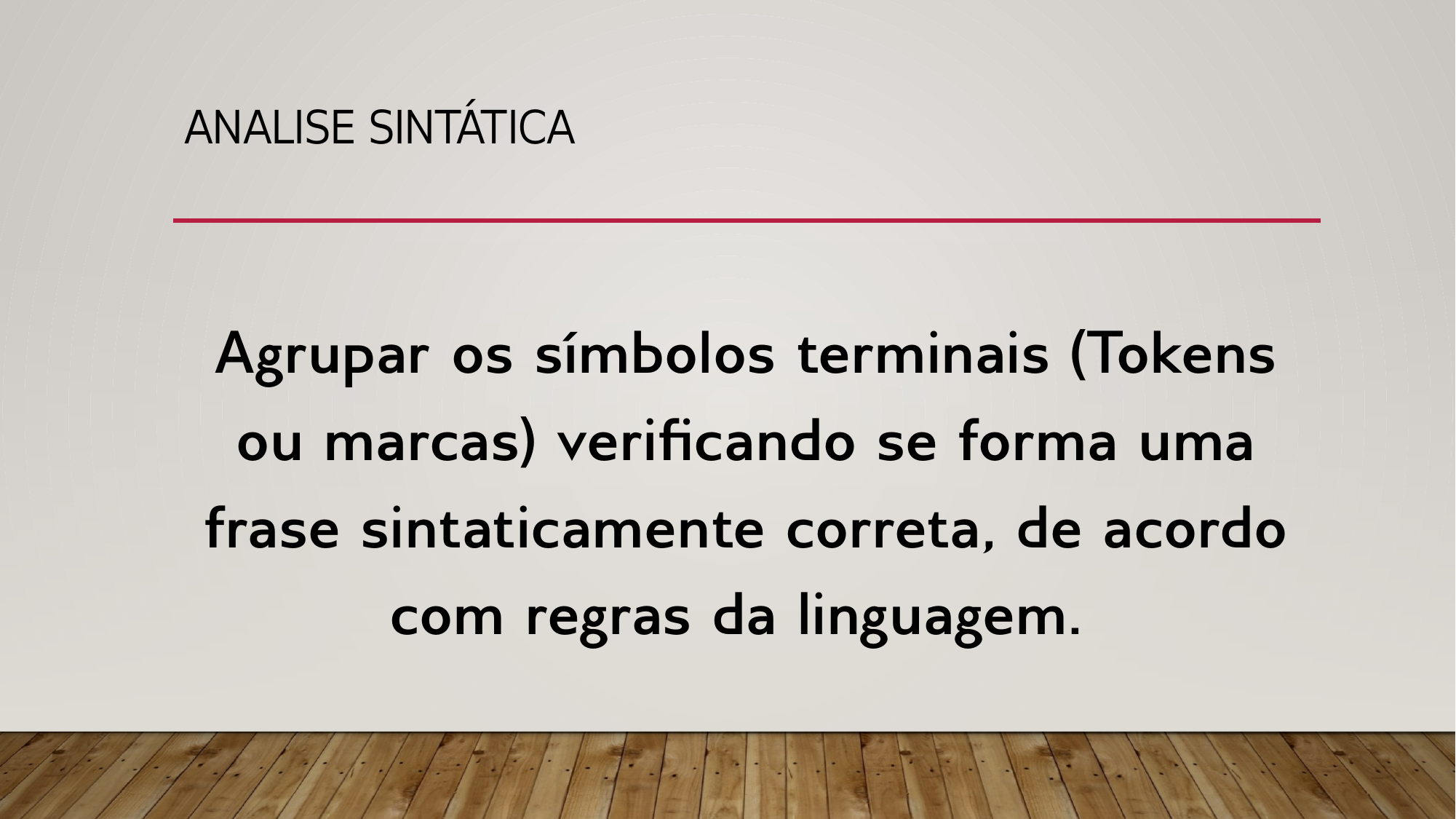

# Analise Sintática

Agrupar os símbolos terminais (Tokens ou marcas) verificando se forma uma frase sintaticamente correta, de acordo com regras da linguagem.